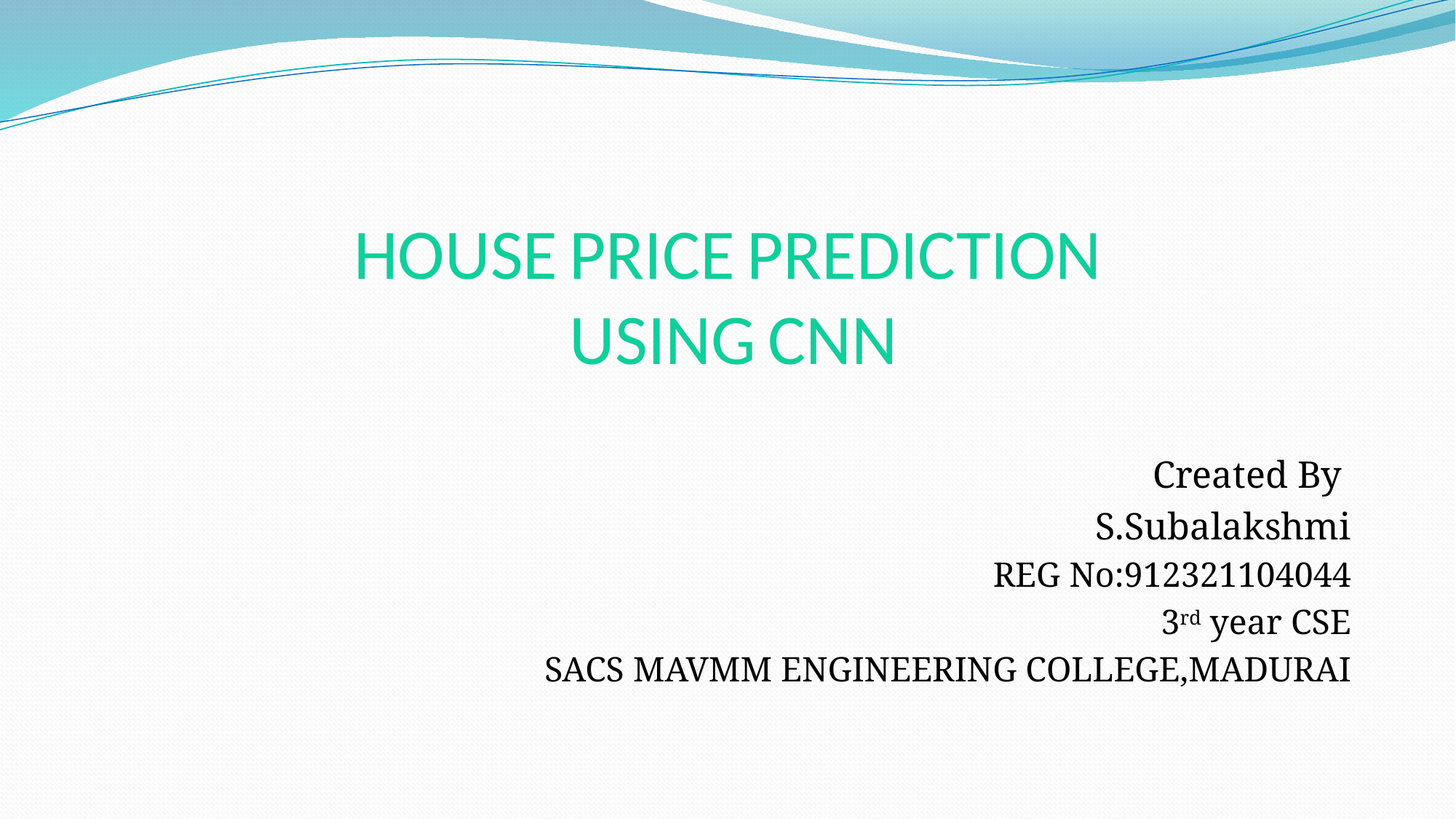

# HOUSE PRICE PREDICTION USING CNN
Created By
S.Subalakshmi
REG No:912321104044
3rd year CSE
SACS MAVMM ENGINEERING COLLEGE,MADURAI